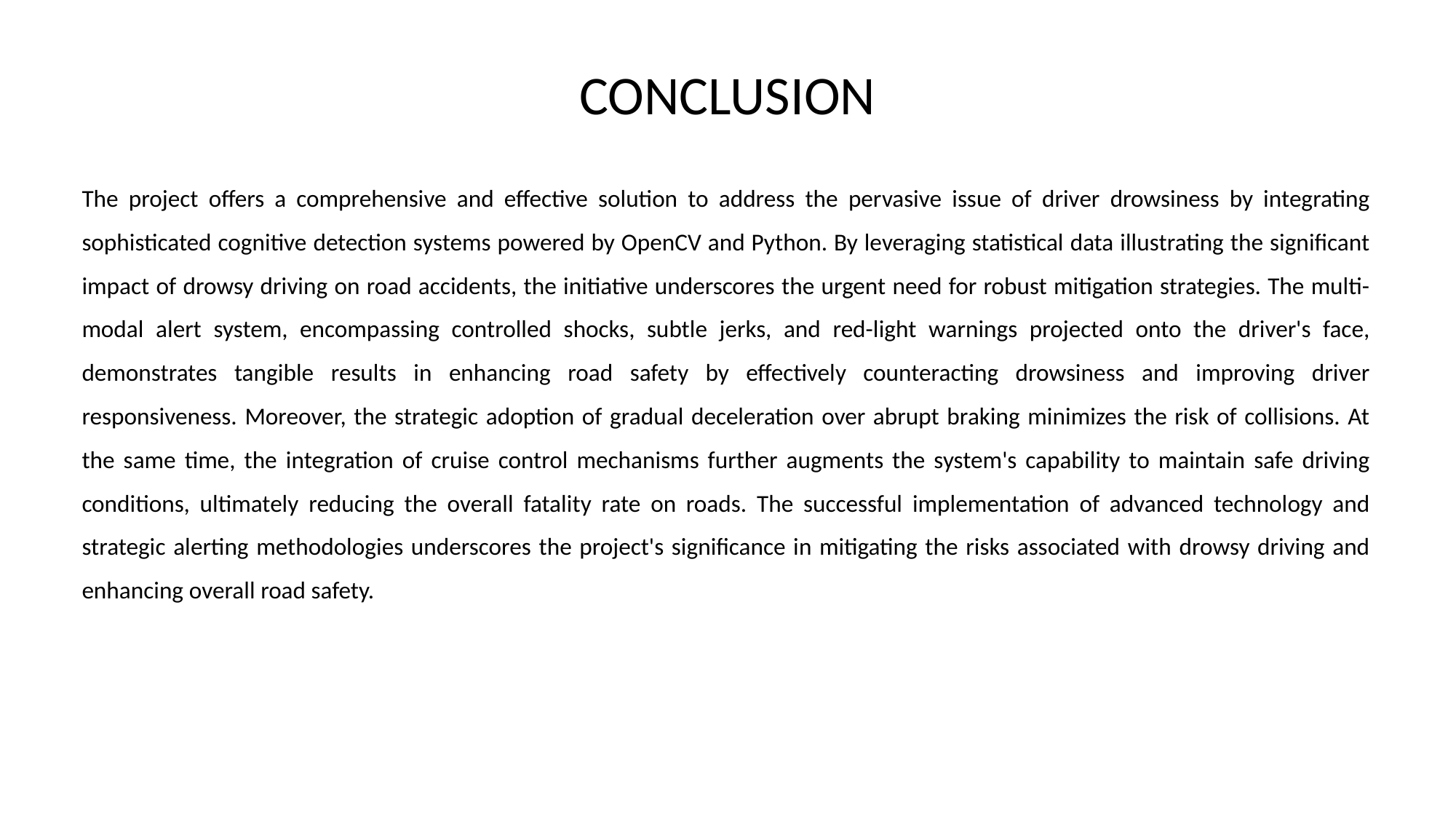

# CONCLUSION
The project offers a comprehensive and effective solution to address the pervasive issue of driver drowsiness by integrating sophisticated cognitive detection systems powered by OpenCV and Python. By leveraging statistical data illustrating the significant impact of drowsy driving on road accidents, the initiative underscores the urgent need for robust mitigation strategies. The multi-modal alert system, encompassing controlled shocks, subtle jerks, and red-light warnings projected onto the driver's face, demonstrates tangible results in enhancing road safety by effectively counteracting drowsiness and improving driver responsiveness. Moreover, the strategic adoption of gradual deceleration over abrupt braking minimizes the risk of collisions. At the same time, the integration of cruise control mechanisms further augments the system's capability to maintain safe driving conditions, ultimately reducing the overall fatality rate on roads. The successful implementation of advanced technology and strategic alerting methodologies underscores the project's significance in mitigating the risks associated with drowsy driving and enhancing overall road safety.